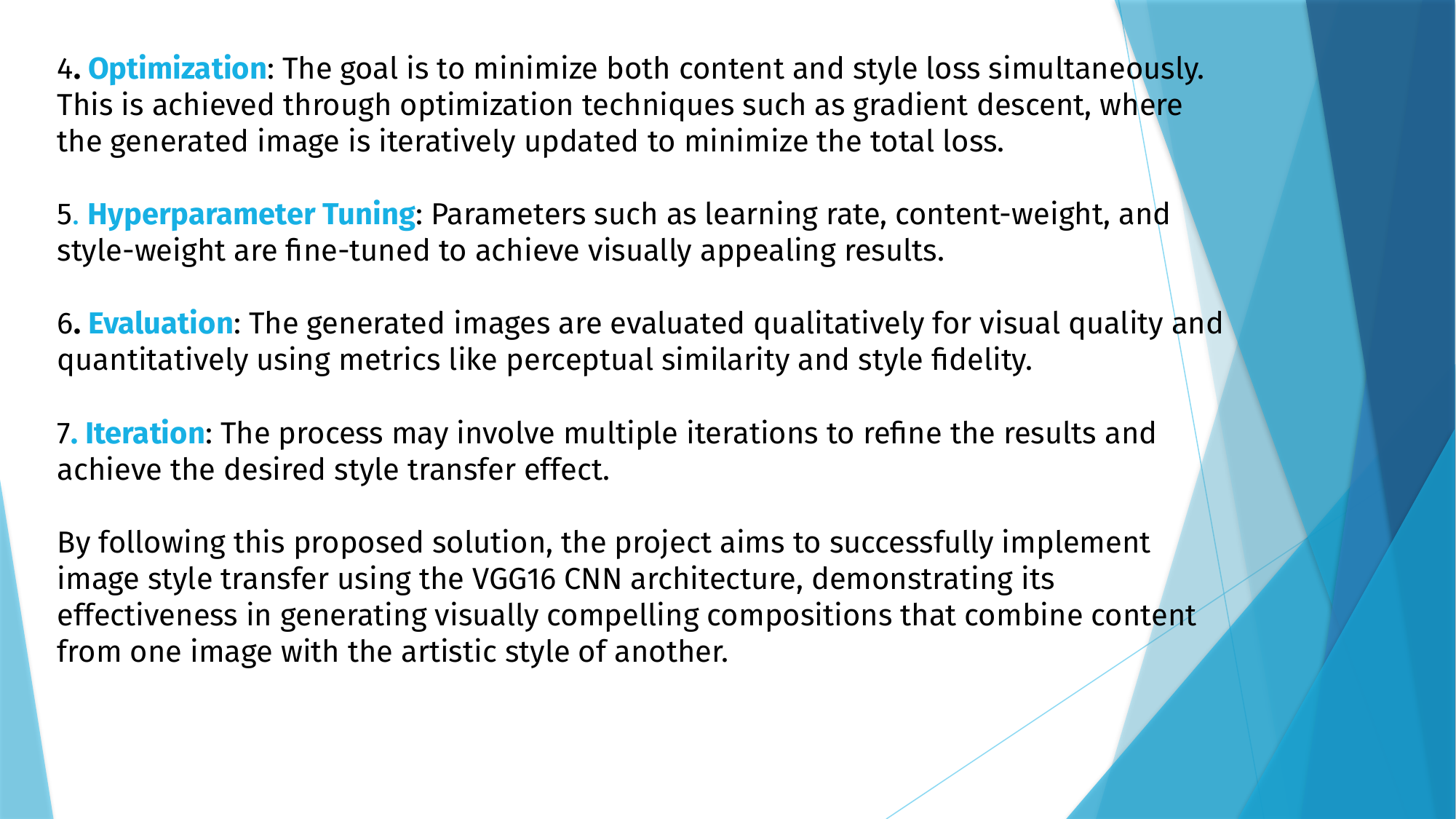

# 4. Optimization: The goal is to minimize both content and style loss simultaneously. This is achieved through optimization techniques such as gradient descent, where the generated image is iteratively updated to minimize the total loss. 5. Hyperparameter Tuning: Parameters such as learning rate, content-weight, and style-weight are fine-tuned to achieve visually appealing results. 6. Evaluation: The generated images are evaluated qualitatively for visual quality and quantitatively using metrics like perceptual similarity and style fidelity. 7. Iteration: The process may involve multiple iterations to refine the results and achieve the desired style transfer effect. By following this proposed solution, the project aims to successfully implement image style transfer using the VGG16 CNN architecture, demonstrating its effectiveness in generating visually compelling compositions that combine content from one image with the artistic style of another.